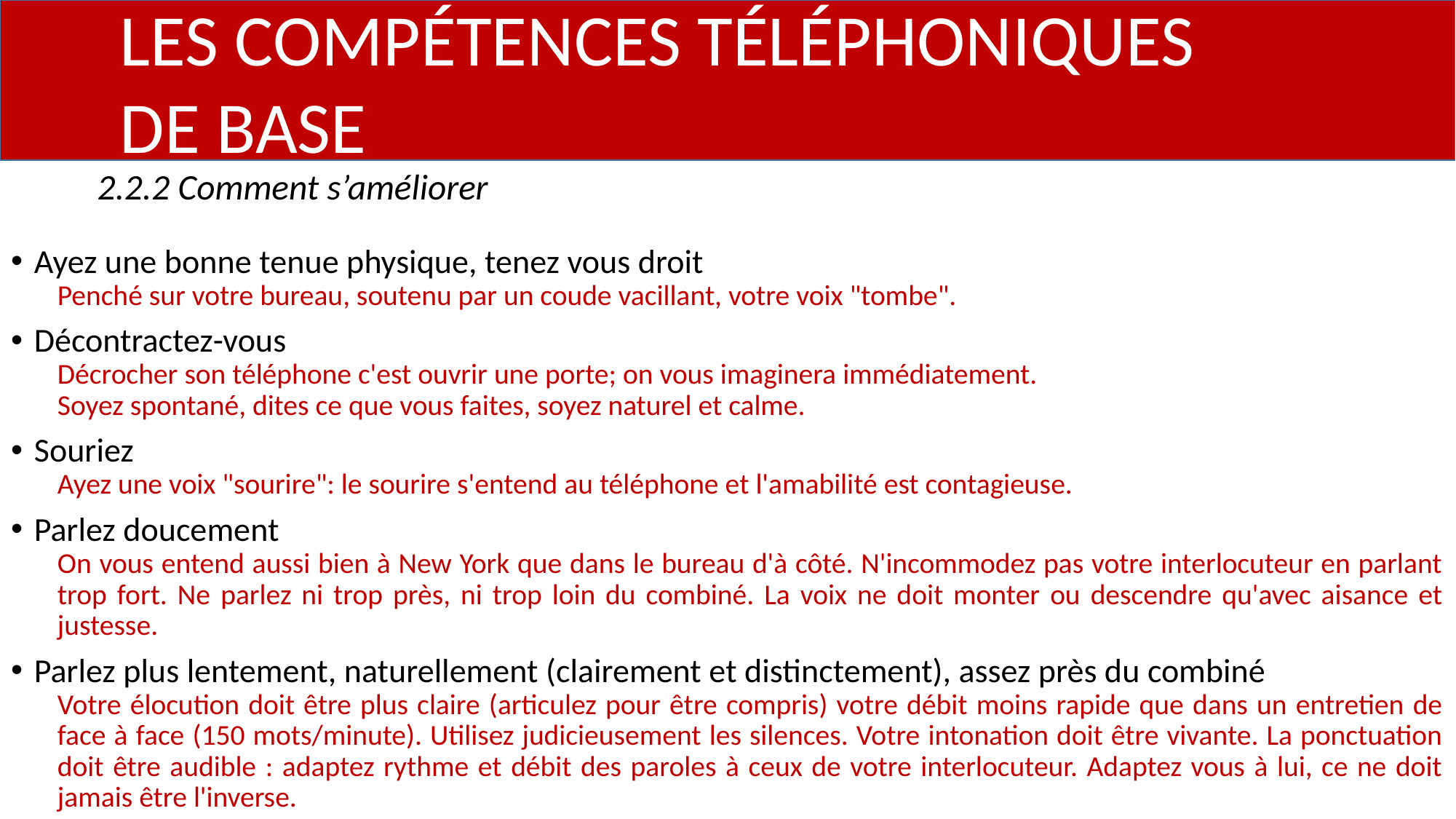

LES COMPÉTENCES TÉLÉPHONIQUES
	DE BASE
	2.2.2 Comment s’améliorer

Ayez une bonne tenue physique, tenez vous droit
Penché sur votre bureau, soutenu par un coude vacillant, votre voix "tombe".
Décontractez-vous
Décrocher son téléphone c'est ouvrir une porte; on vous imaginera immédiatement.
Soyez spontané, dites ce que vous faites, soyez naturel et calme.
Souriez
Ayez une voix "sourire": le sourire s'entend au téléphone et l'amabilité est contagieuse.
Parlez doucement
On vous entend aussi bien à New York que dans le bureau d'à côté. N'incommodez pas votre interlocuteur en parlant trop fort. Ne parlez ni trop près, ni trop loin du combiné. La voix ne doit monter ou descendre qu'avec aisance et justesse.
Parlez plus lentement, naturellement (clairement et distinctement), assez près du combiné
Votre élocution doit être plus claire (articulez pour être compris) votre débit moins rapide que dans un entretien de face à face (150 mots/minute). Utilisez judicieusement les silences. Votre intonation doit être vivante. La ponctuation doit être audible : adaptez rythme et débit des paroles à ceux de votre interlocuteur. Adaptez vous à lui, ce ne doit jamais être l'inverse.